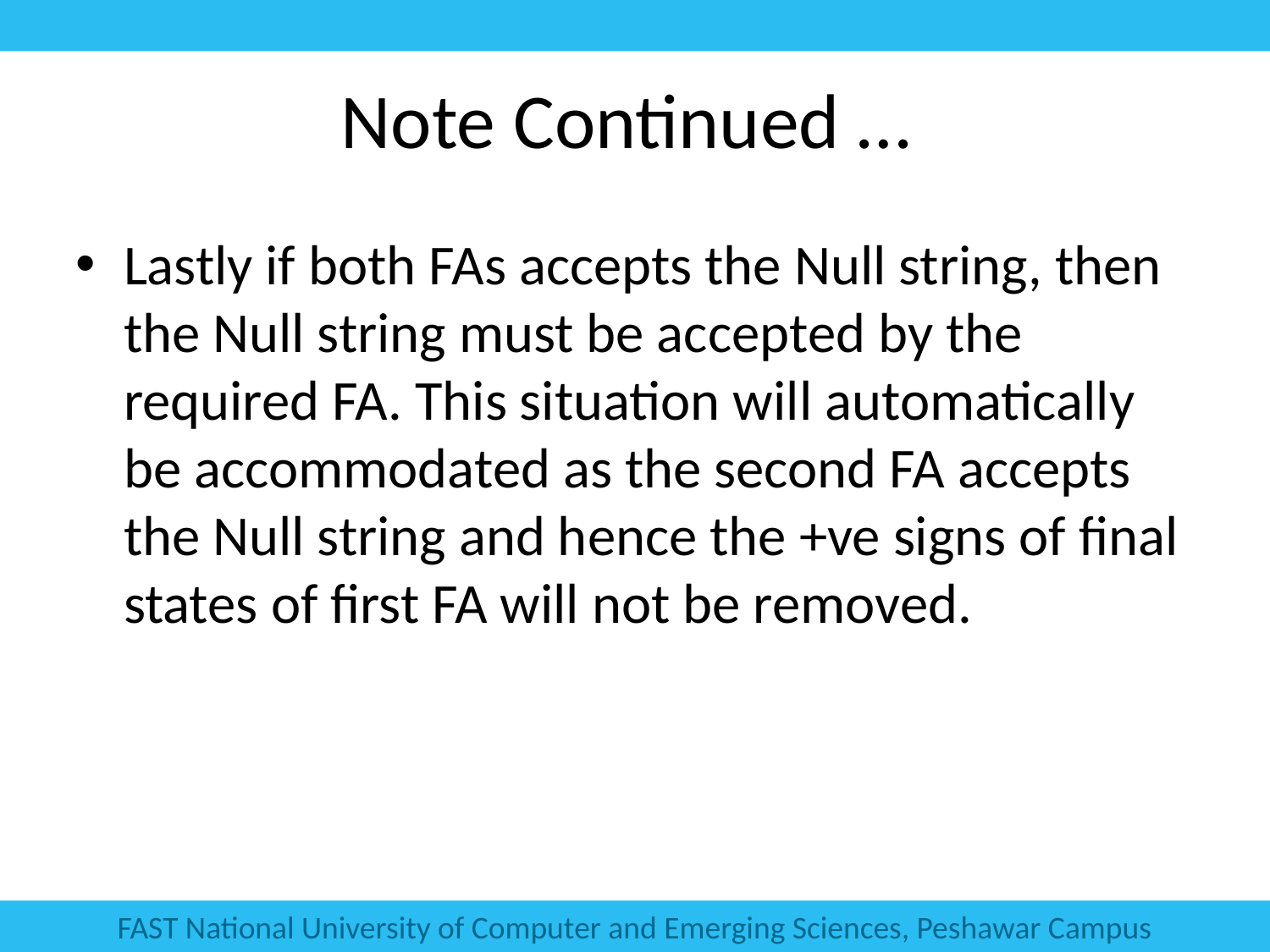

Note Continued …
Lastly if both FAs accepts the Null string, then the Null string must be accepted by the required FA. This situation will automatically be accommodated as the second FA accepts the Null string and hence the +ve signs of final states of first FA will not be removed.